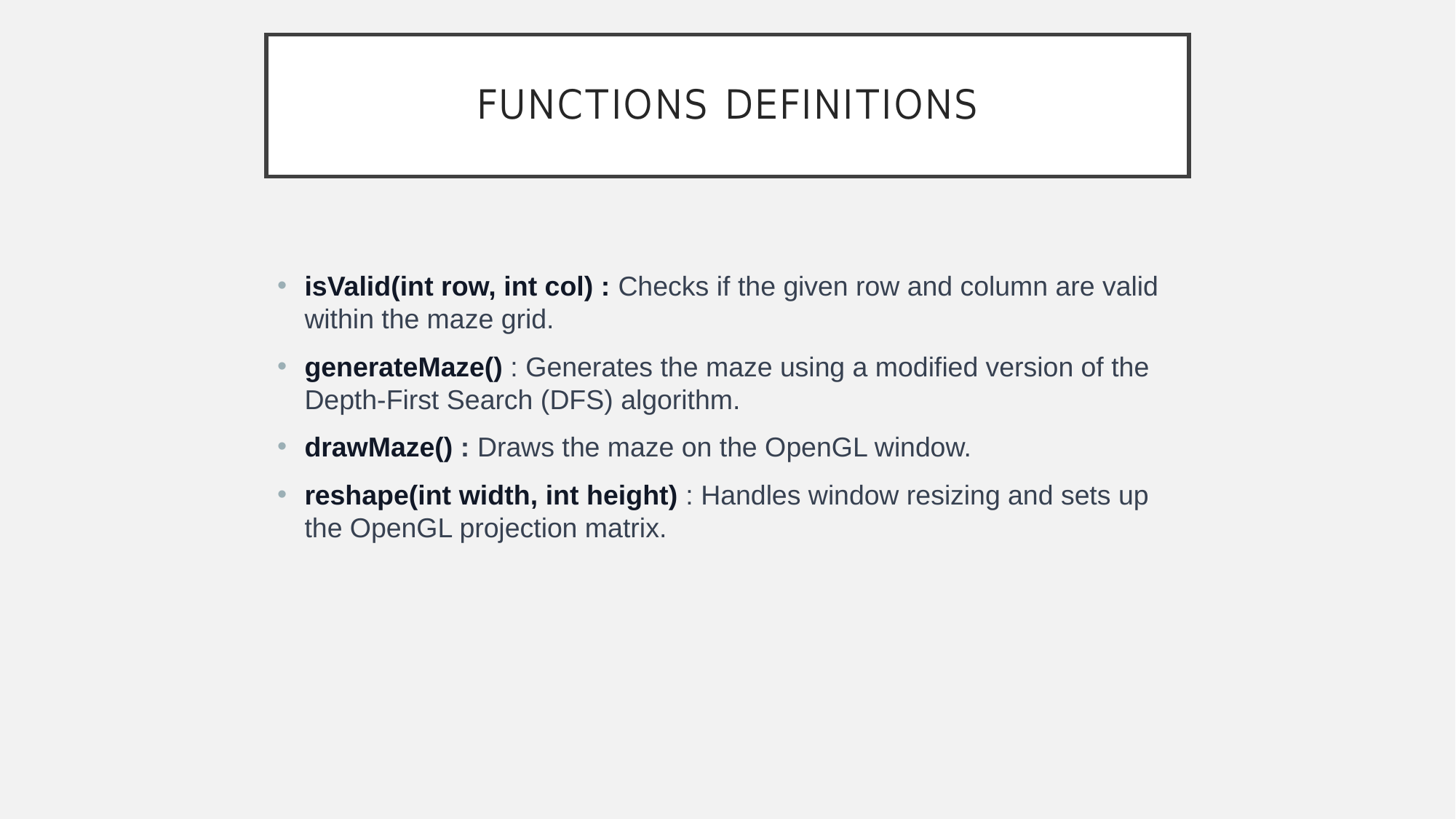

# FUNCTIONS DEFINITIONS
isValid(int row, int col) : Checks if the given row and column are valid within the maze grid.
generateMaze() : Generates the maze using a modified version of the Depth-First Search (DFS) algorithm.
drawMaze() : Draws the maze on the OpenGL window.
reshape(int width, int height) : Handles window resizing and sets up the OpenGL projection matrix.